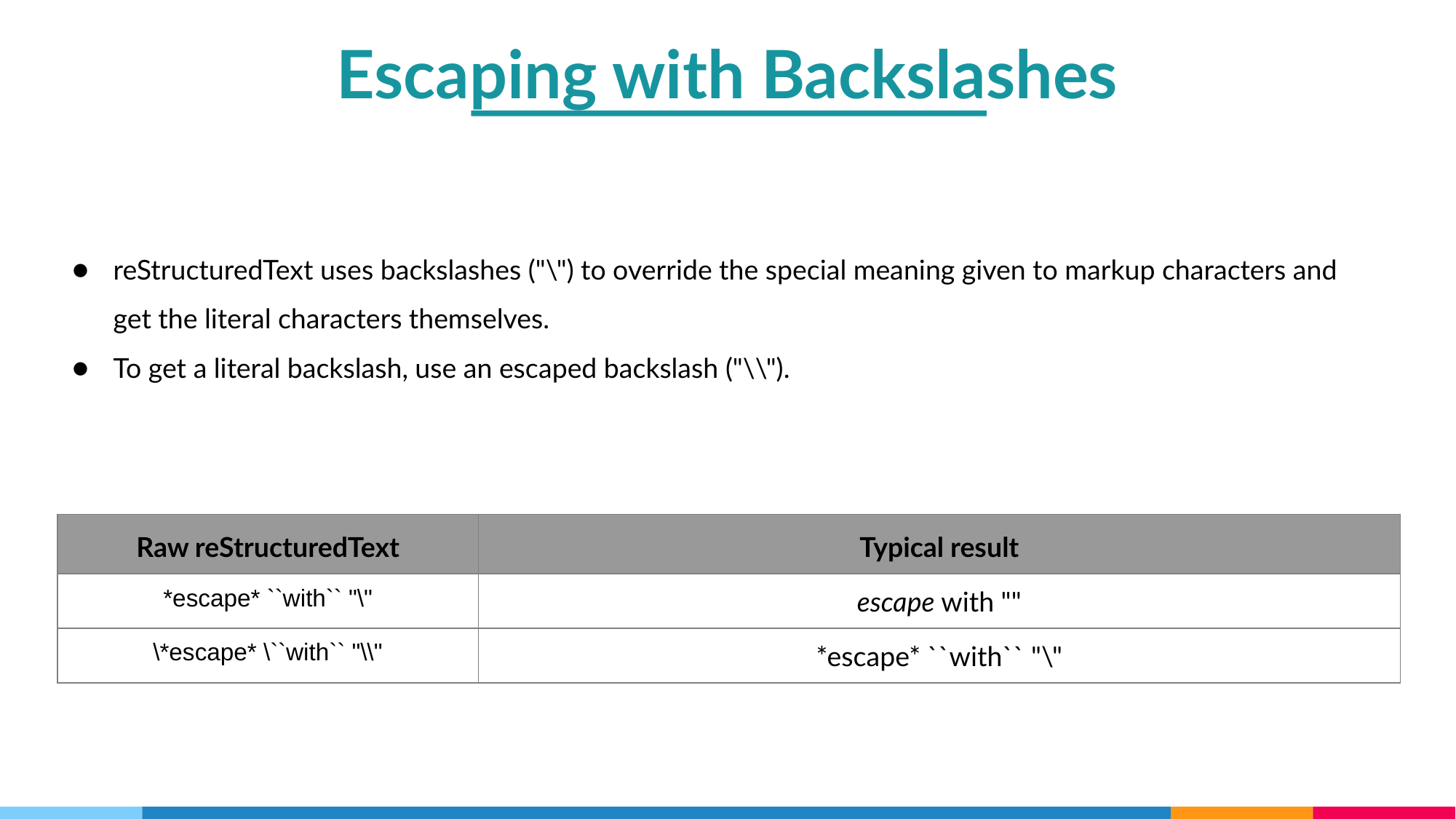

Escaping with Backslashes

reStructuredText uses backslashes ("\") to override the special meaning given to markup characters and get the literal characters themselves.
To get a literal backslash, use an escaped backslash ("\\").
| Raw reStructuredText | Typical result |
| --- | --- |
| \*escape\* ``with`` "\" | escape with "" |
| \\*escape\* \``with`` "\\" | \*escape\* ``with`` "\" |